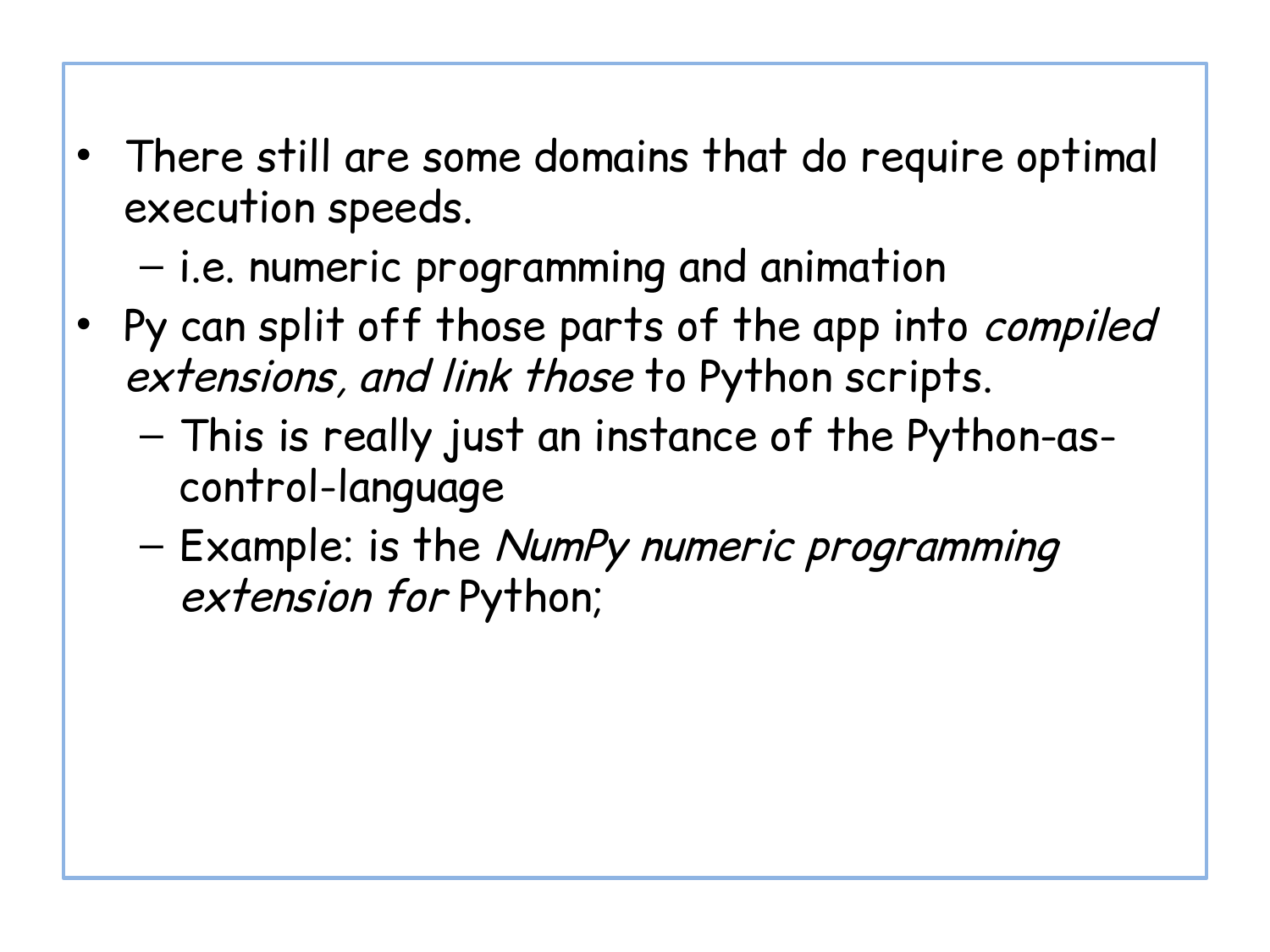

There still are some domains that do require optimal execution speeds.
i.e. numeric programming and animation
Py can split off those parts of the app into compiled extensions, and link those to Python scripts.
This is really just an instance of the Python-as-control-language
Example: is the NumPy numeric programming extension for Python;